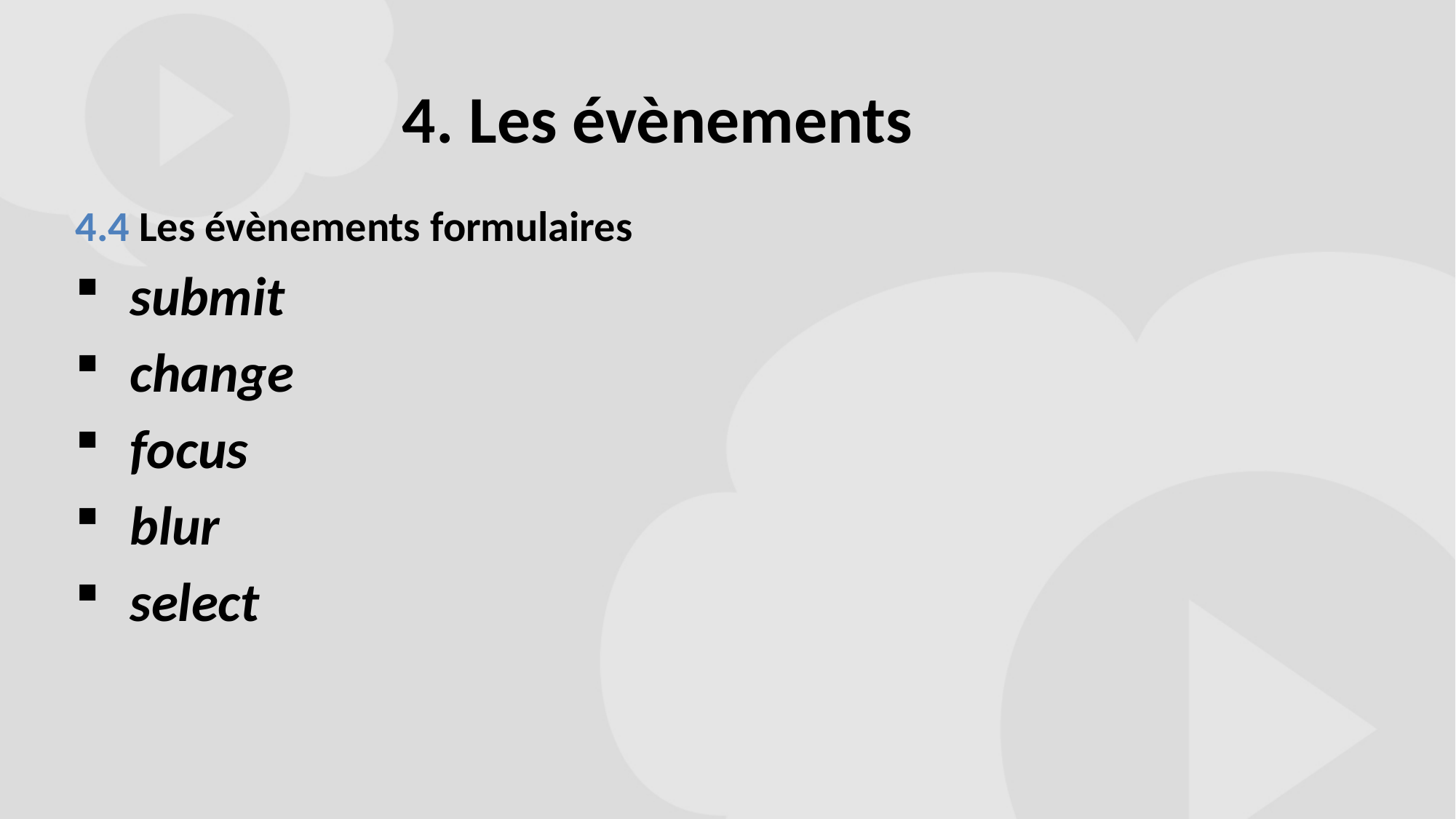

# 4. Les évènements
4.4 Les évènements formulaires
submit
change
focus
blur
select